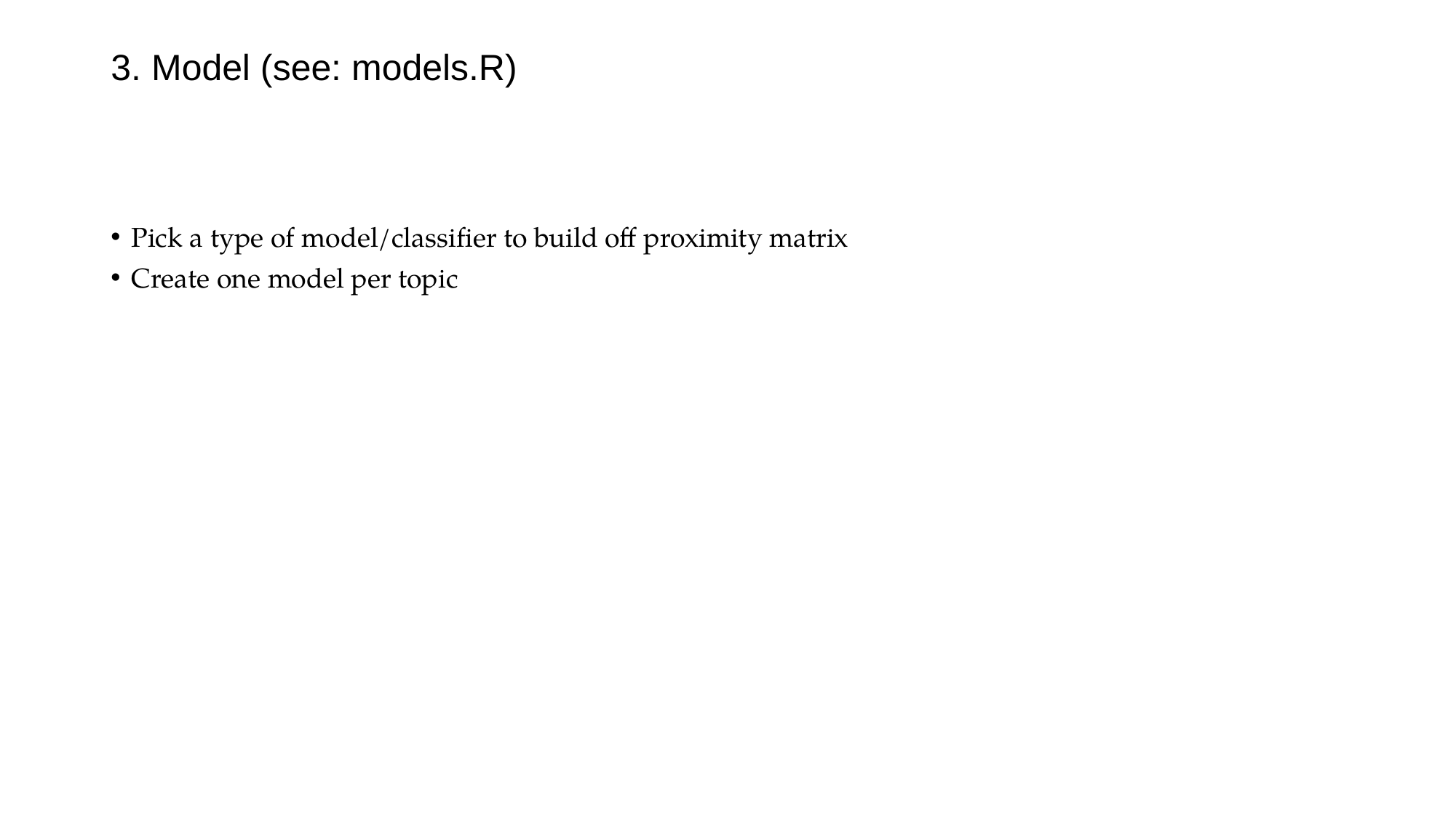

# 3. Model (see: models.R)
Pick a type of model/classifier to build off proximity matrix
Create one model per topic